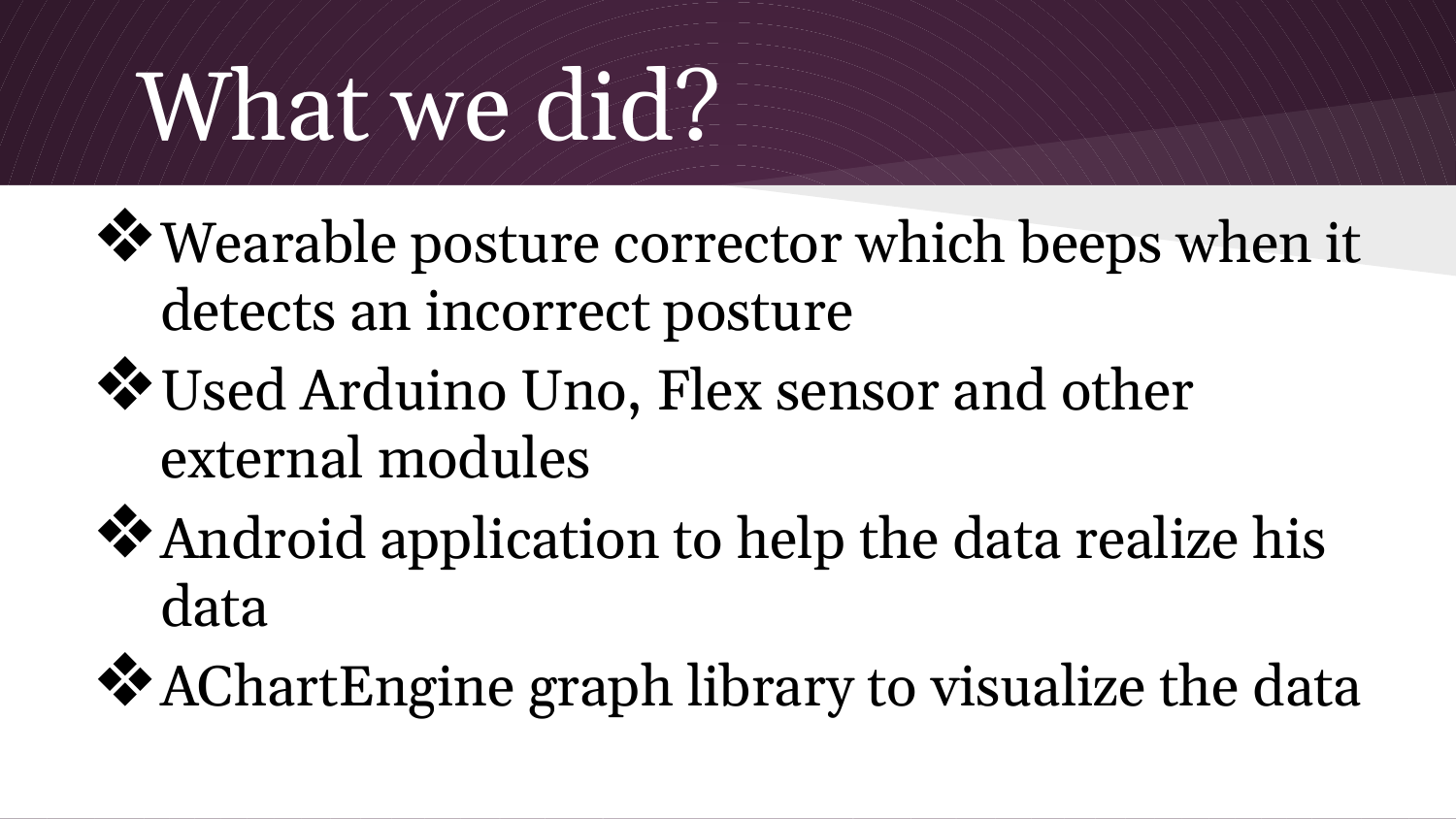

# What we did?
Wearable posture corrector which beeps when it detects an incorrect posture
Used Arduino Uno, Flex sensor and other external modules
Android application to help the data realize his data
AChartEngine graph library to visualize the data